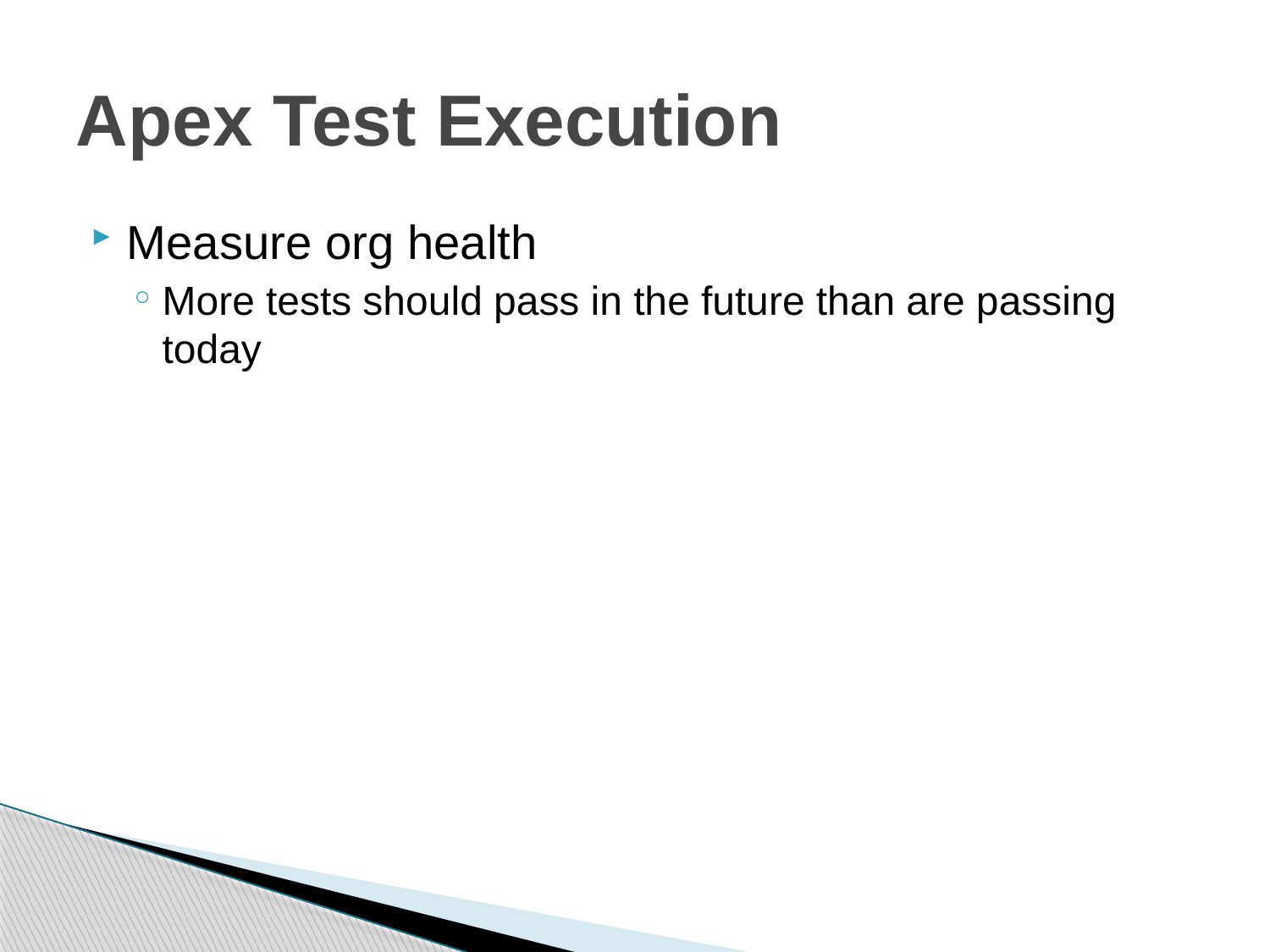

# Apex Test Execution
Measure org health
More tests should pass in the future than are passing today